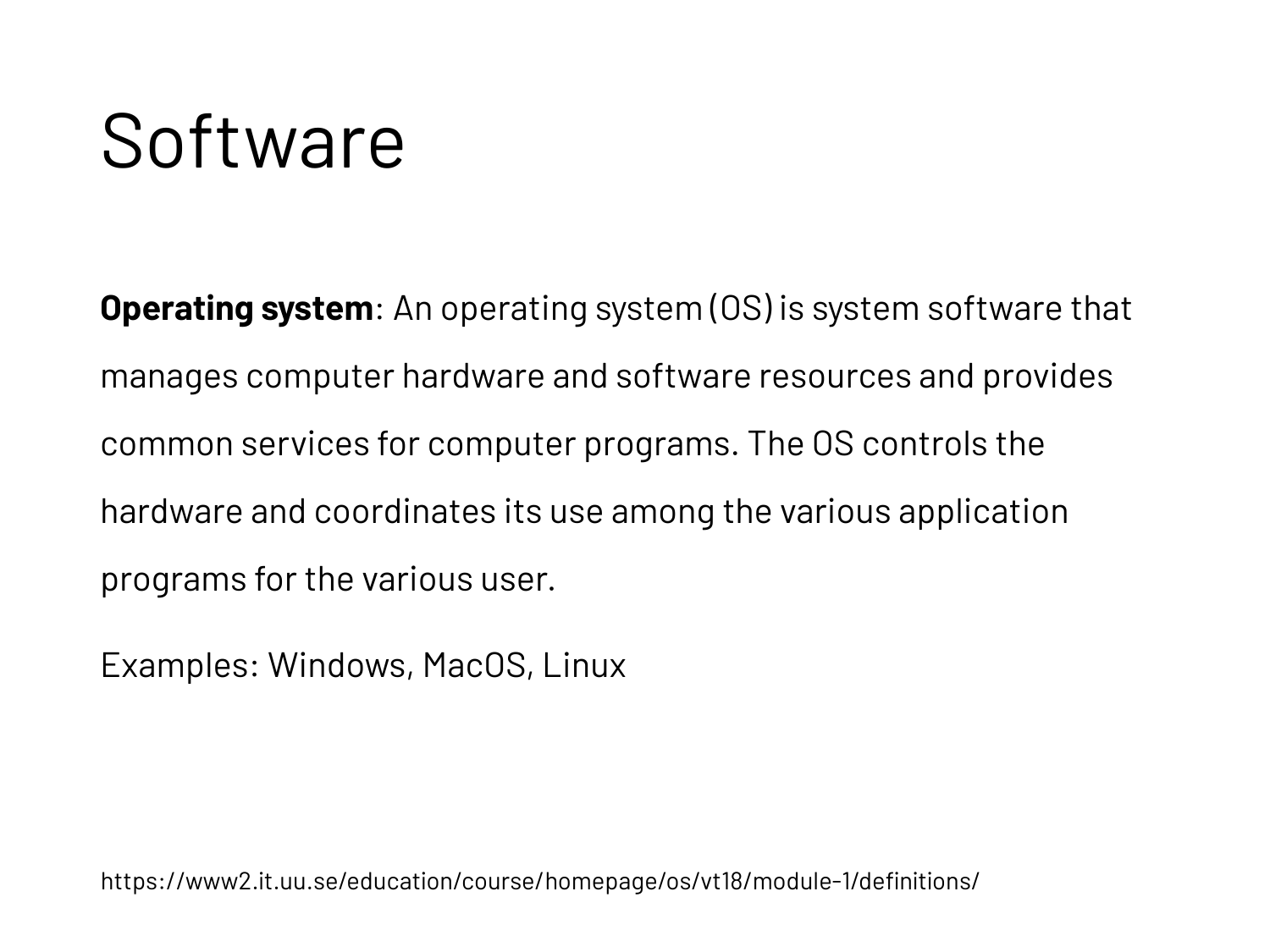

# Software
Operating system: An operating system (OS) is system software that manages computer hardware and software resources and provides common services for computer programs. The OS controls the hardware and coordinates its use among the various application programs for the various user.
Examples: Windows, MacOS, Linux

https://www2.it.uu.se/education/course/homepage/os/vt18/module-1/definitions/